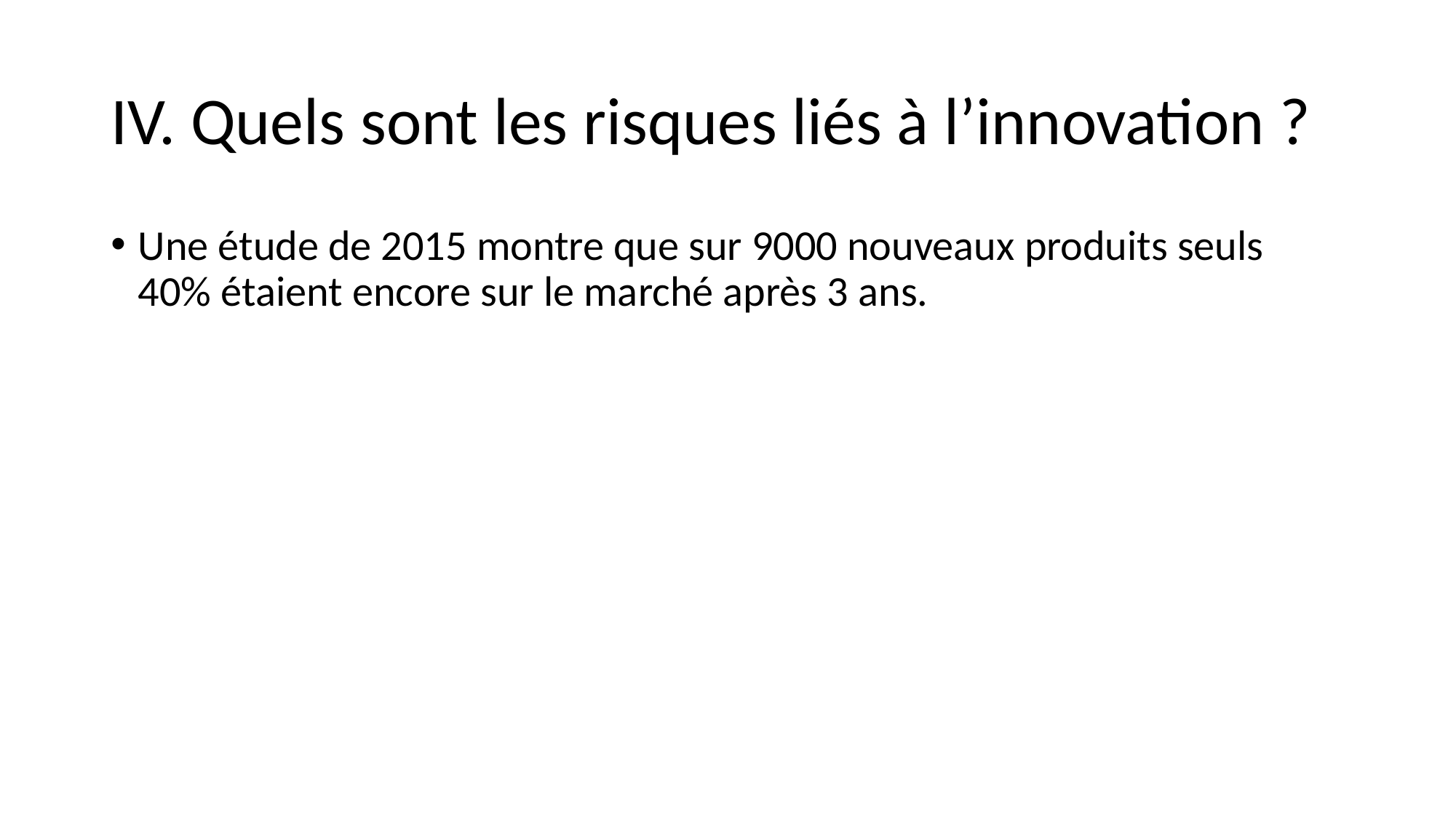

# IV. Quels sont les risques liés à l’innovation ?
Une étude de 2015 montre que sur 9000 nouveaux produits seuls 40% étaient encore sur le marché après 3 ans.